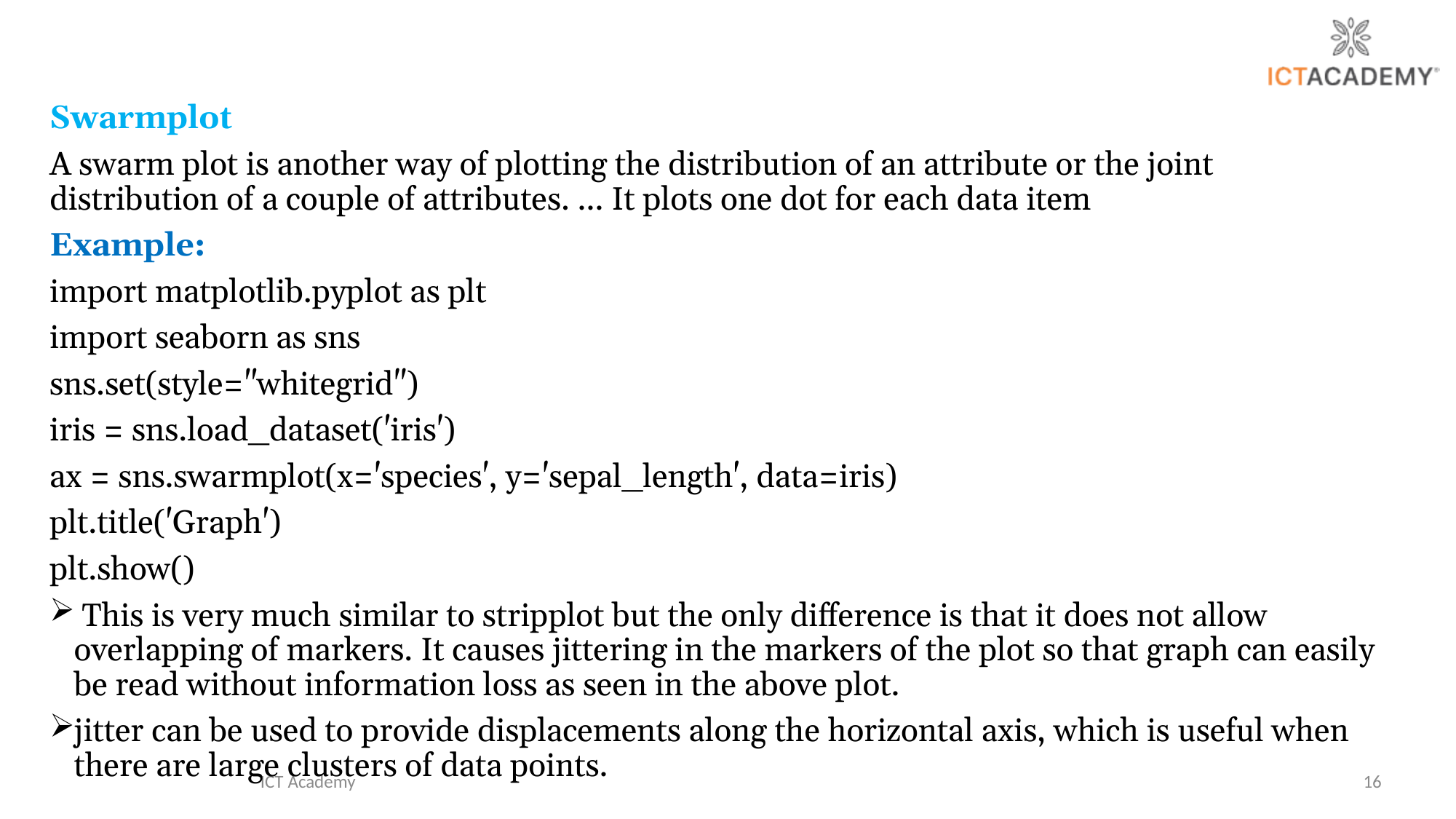

Swarmplot
A swarm plot is another way of plotting the distribution of an attribute or the joint distribution of a couple of attributes. ... It plots one dot for each data item
Example:
import matplotlib.pyplot as plt
import seaborn as sns
sns.set(style="whitegrid")
iris = sns.load_dataset('iris')
ax = sns.swarmplot(x='species', y='sepal_length', data=iris)
plt.title('Graph')
plt.show()
 This is very much similar to stripplot but the only difference is that it does not allow overlapping of markers. It causes jittering in the markers of the plot so that graph can easily be read without information loss as seen in the above plot.
jitter can be used to provide displacements along the horizontal axis, which is useful when there are large clusters of data points.
ICT Academy
16